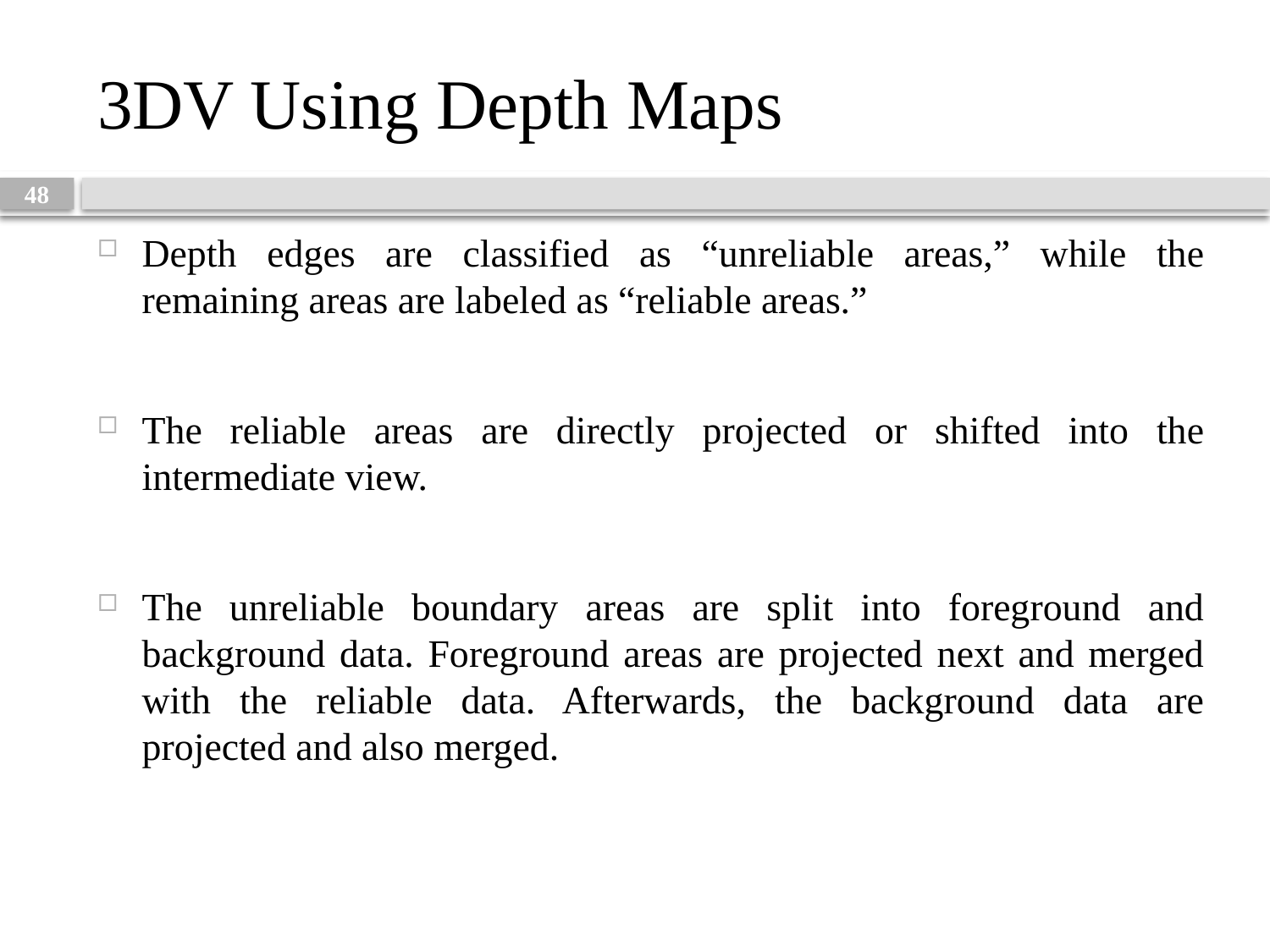

# 3DV Using Depth Maps
48
Depth edges are classified as “unreliable areas,” while the remaining areas are labeled as “reliable areas.”

The reliable areas are directly projected or shifted into the intermediate view.

The unreliable boundary areas are split into foreground and background data. Foreground areas are projected next and merged with the reliable data. Afterwards, the background data are projected and also merged.